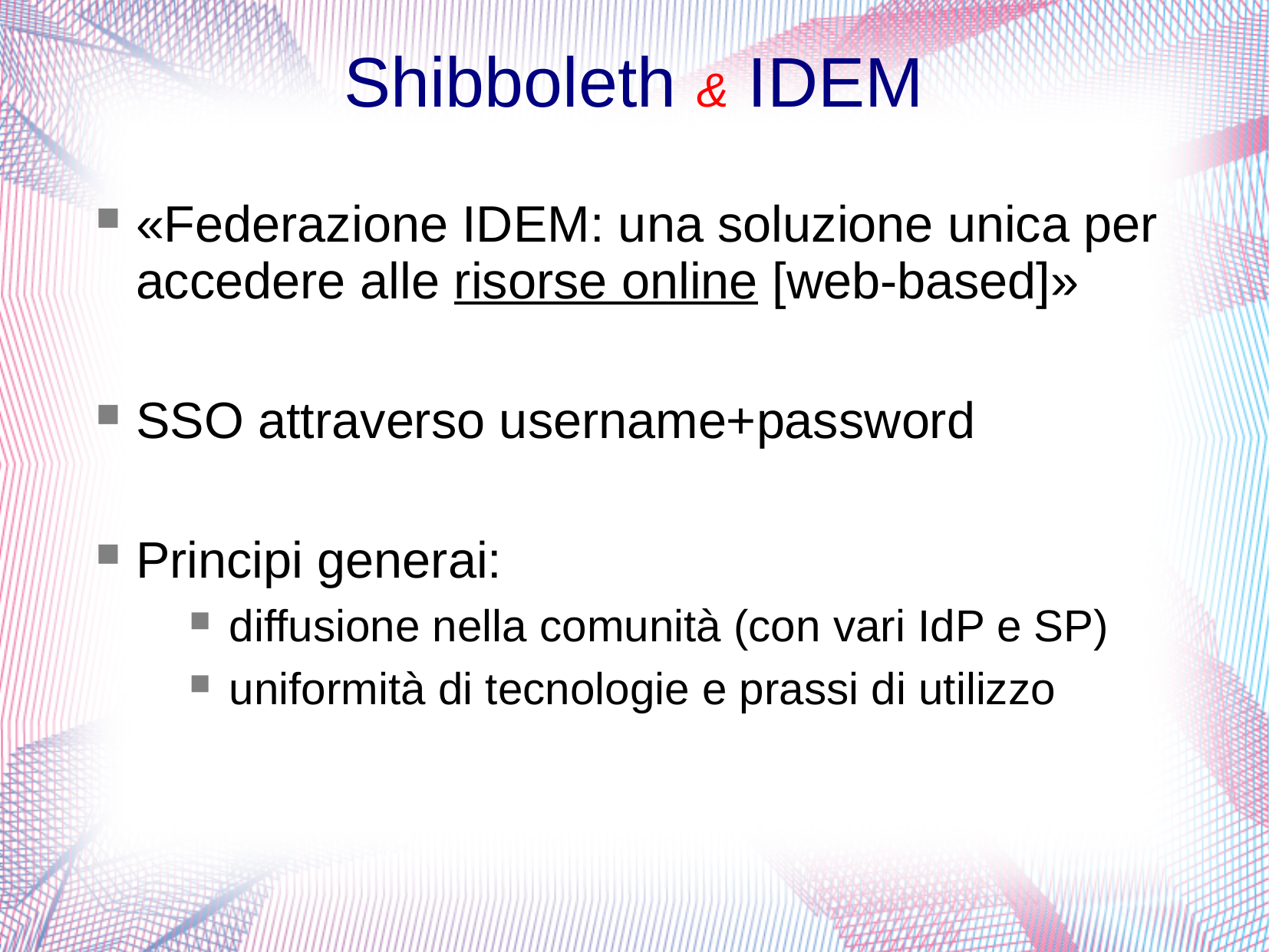

Shibboleth & IDEM
«Federazione IDEM: una soluzione unica per accedere alle risorse online [web-based]»

SSO attraverso username+password

Principi generai:
diffusione nella comunità (con vari IdP e SP)
uniformità di tecnologie e prassi di utilizzo